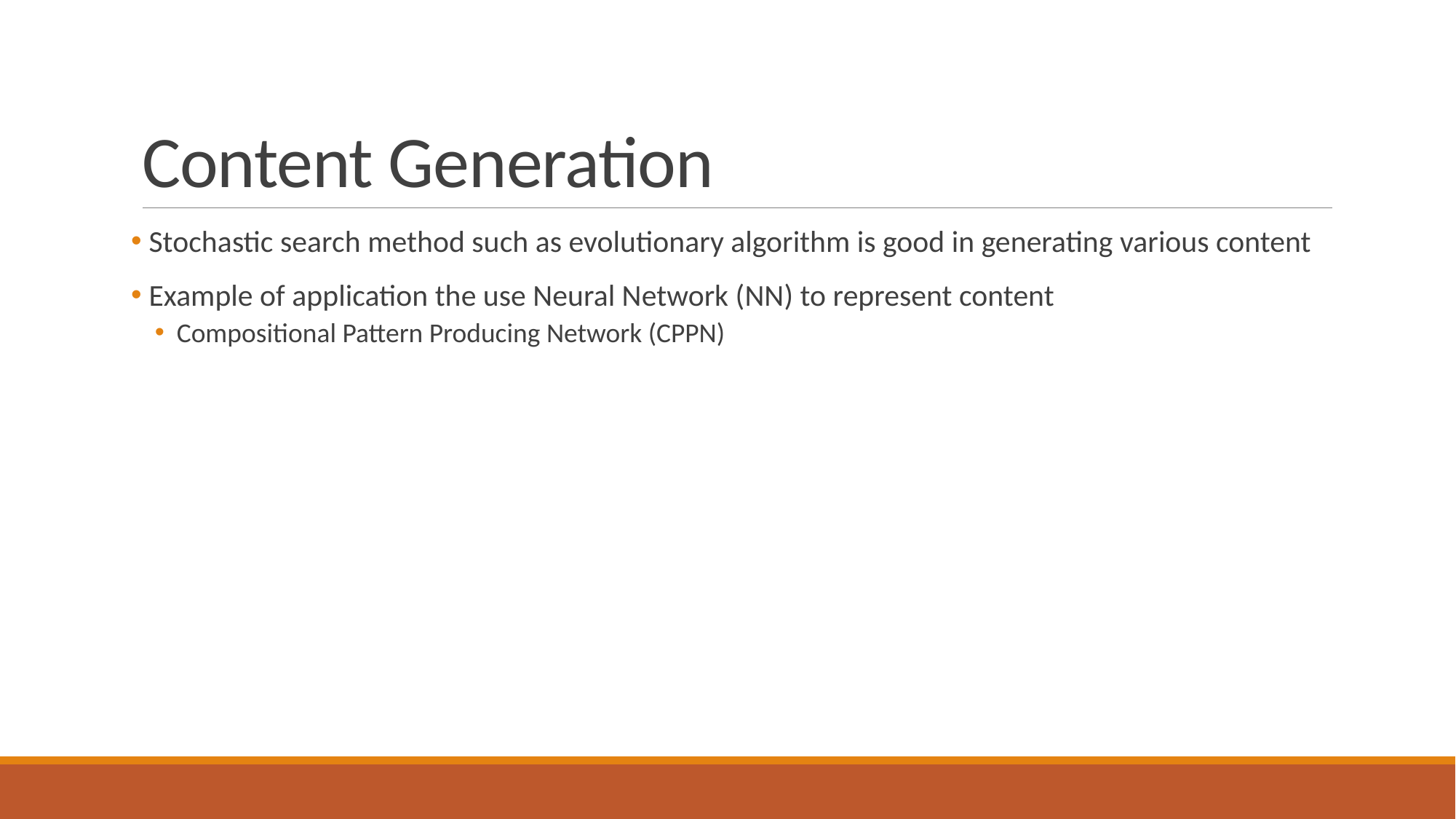

# Content Generation
 Stochastic search method such as evolutionary algorithm is good in generating various content
 Example of application the use Neural Network (NN) to represent content
Compositional Pattern Producing Network (CPPN)